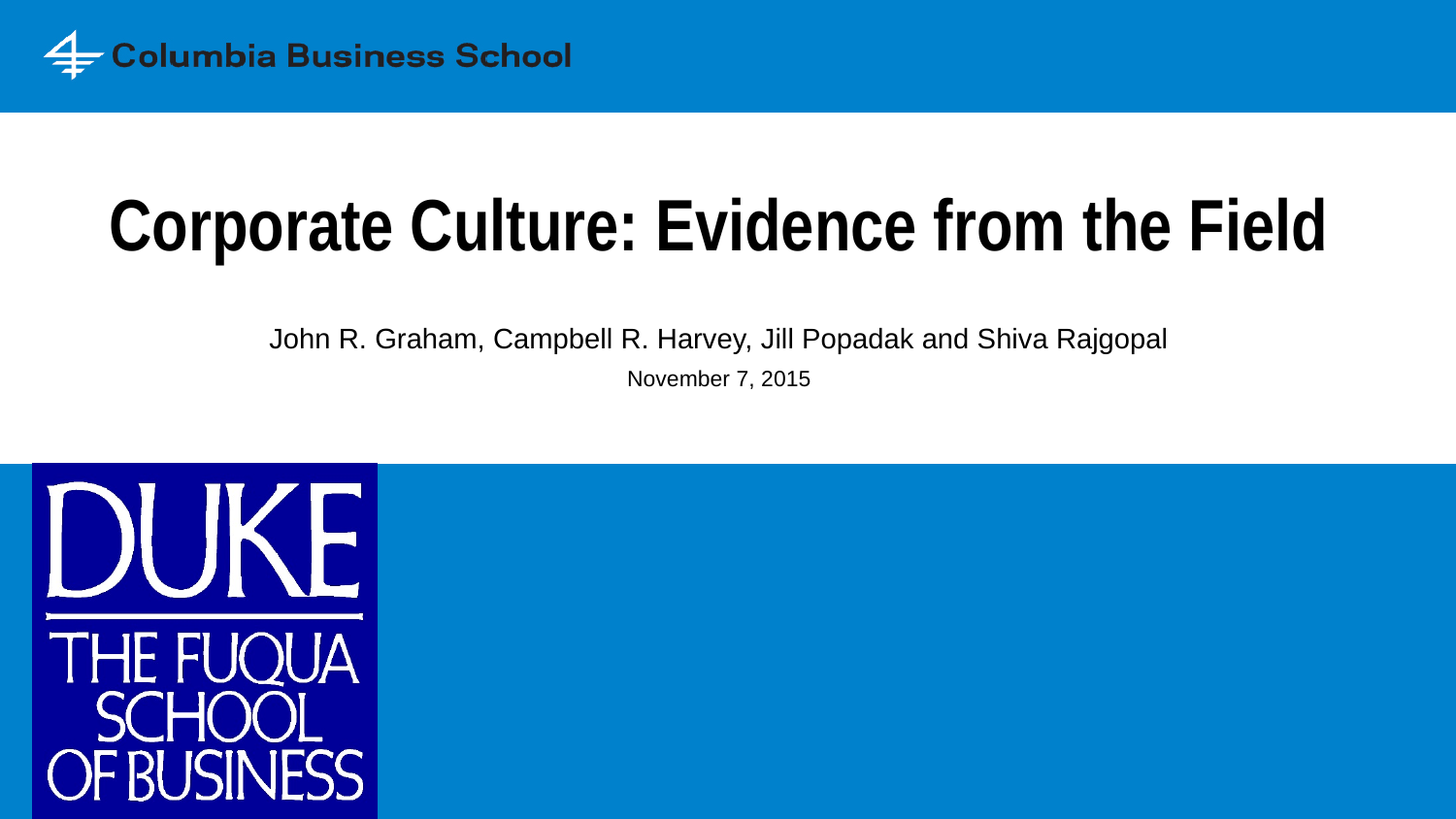

# Corporate Culture: Evidence from the Field
John R. Graham, Campbell R. Harvey, Jill Popadak and Shiva Rajgopal
November 7, 2015